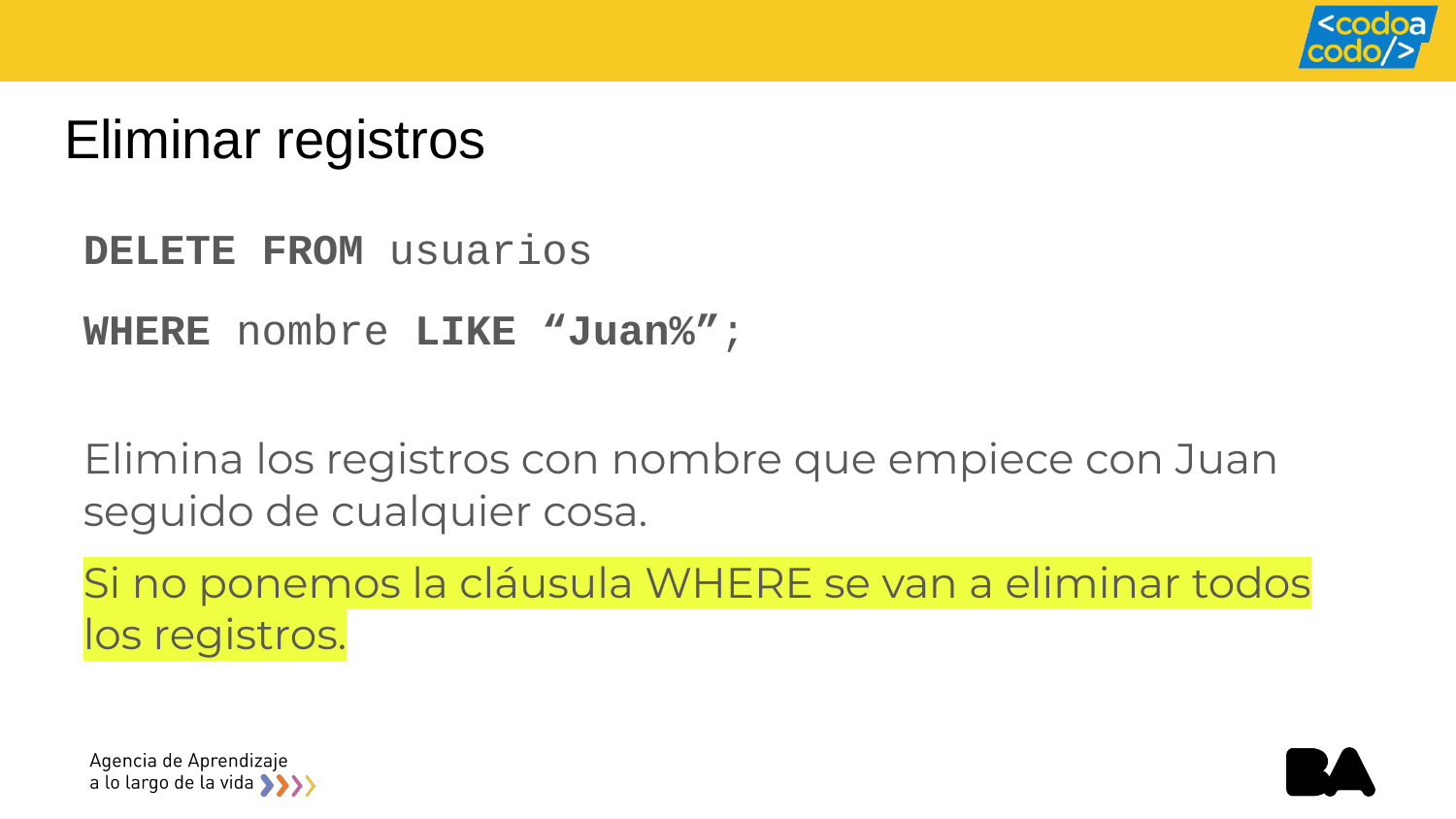

# Eliminar registros
DELETE FROM usuarios
WHERE nombre LIKE “Juan%”;

Elimina los registros con nombre que empiece con Juan seguido de cualquier cosa.
Si no ponemos la cláusula WHERE se van a eliminar todos los registros.